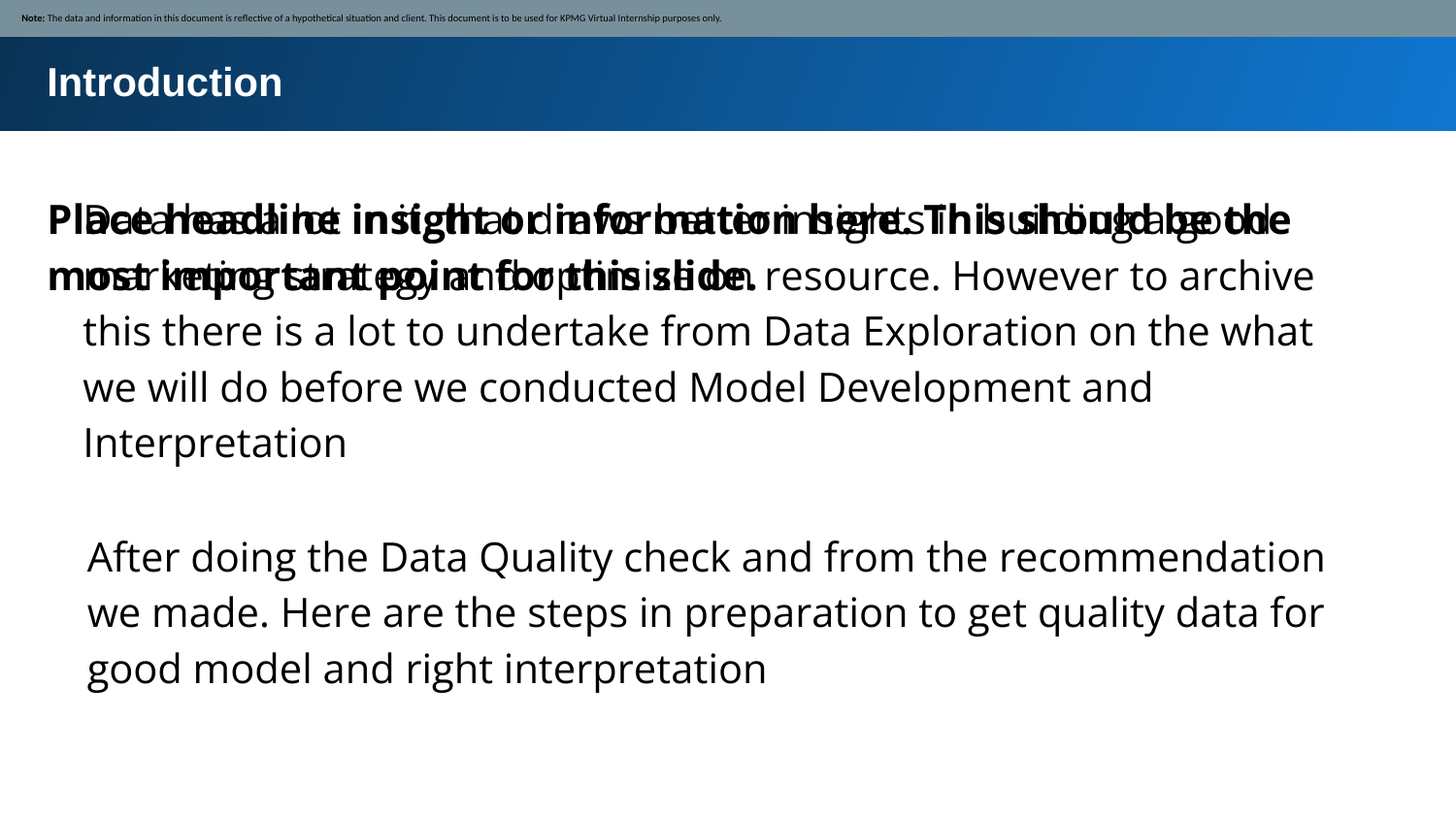

Note: The data and information in this document is reflective of a hypothetical situation and client. This document is to be used for KPMG Virtual Internship purposes only.
Introduction
Place headline insight or information here. This should be the most important point for this slide.
Data has a lot in it, that draws better insights in building a good marketing strategy and optimize on resource. However to archive this there is a lot to undertake from Data Exploration on the what we will do before we conducted Model Development and Interpretation
After doing the Data Quality check and from the recommendation we made. Here are the steps in preparation to get quality data for good model and right interpretation